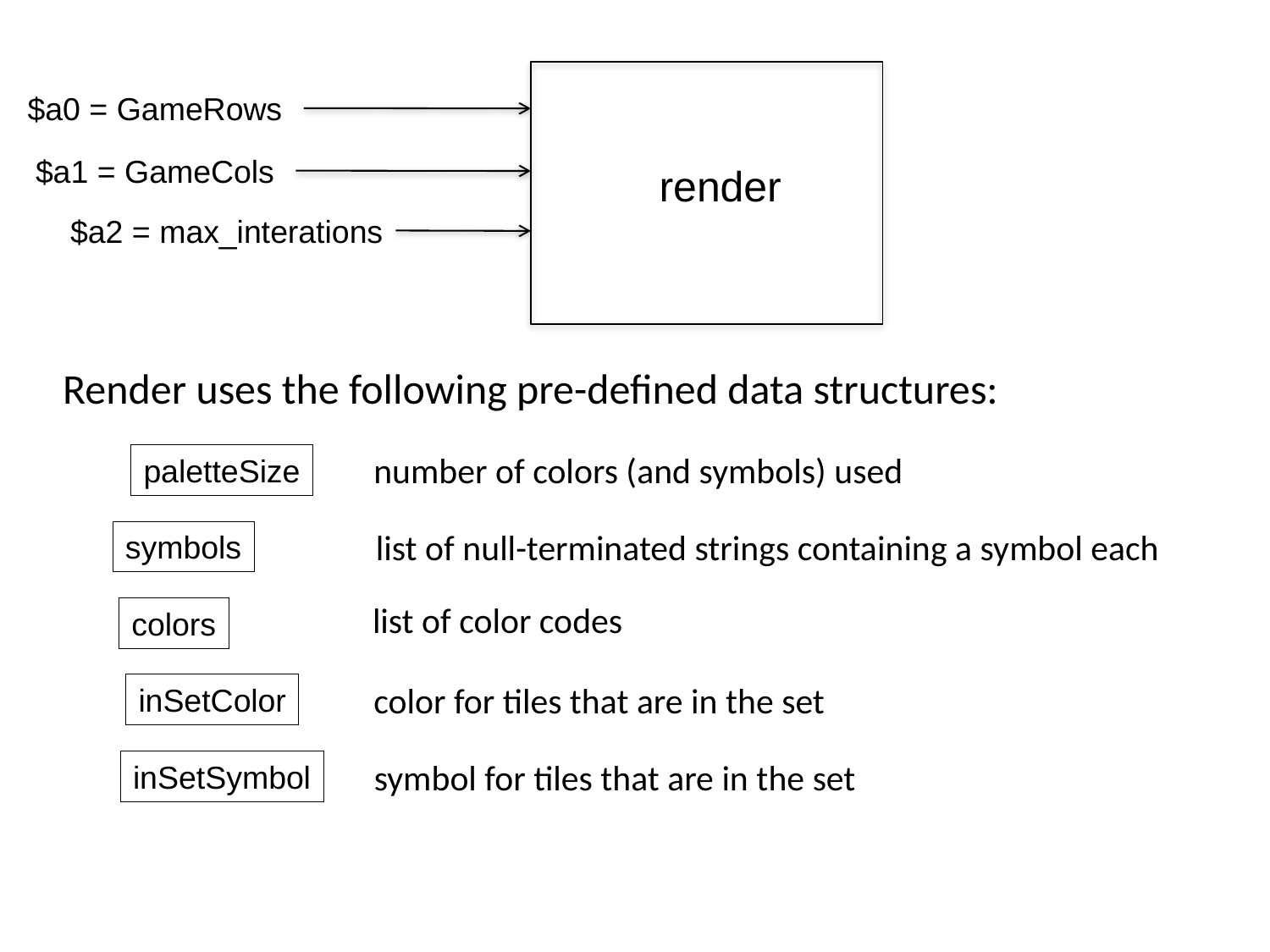

render
$a0 = GameRows
$a1 = GameCols
$a2 = max_interations
Render uses the following pre-defined data structures:
number of colors (and symbols) used
paletteSize
list of null-terminated strings containing a symbol each
symbols
list of color codes
colors
color for tiles that are in the set
inSetColor
symbol for tiles that are in the set
inSetSymbol